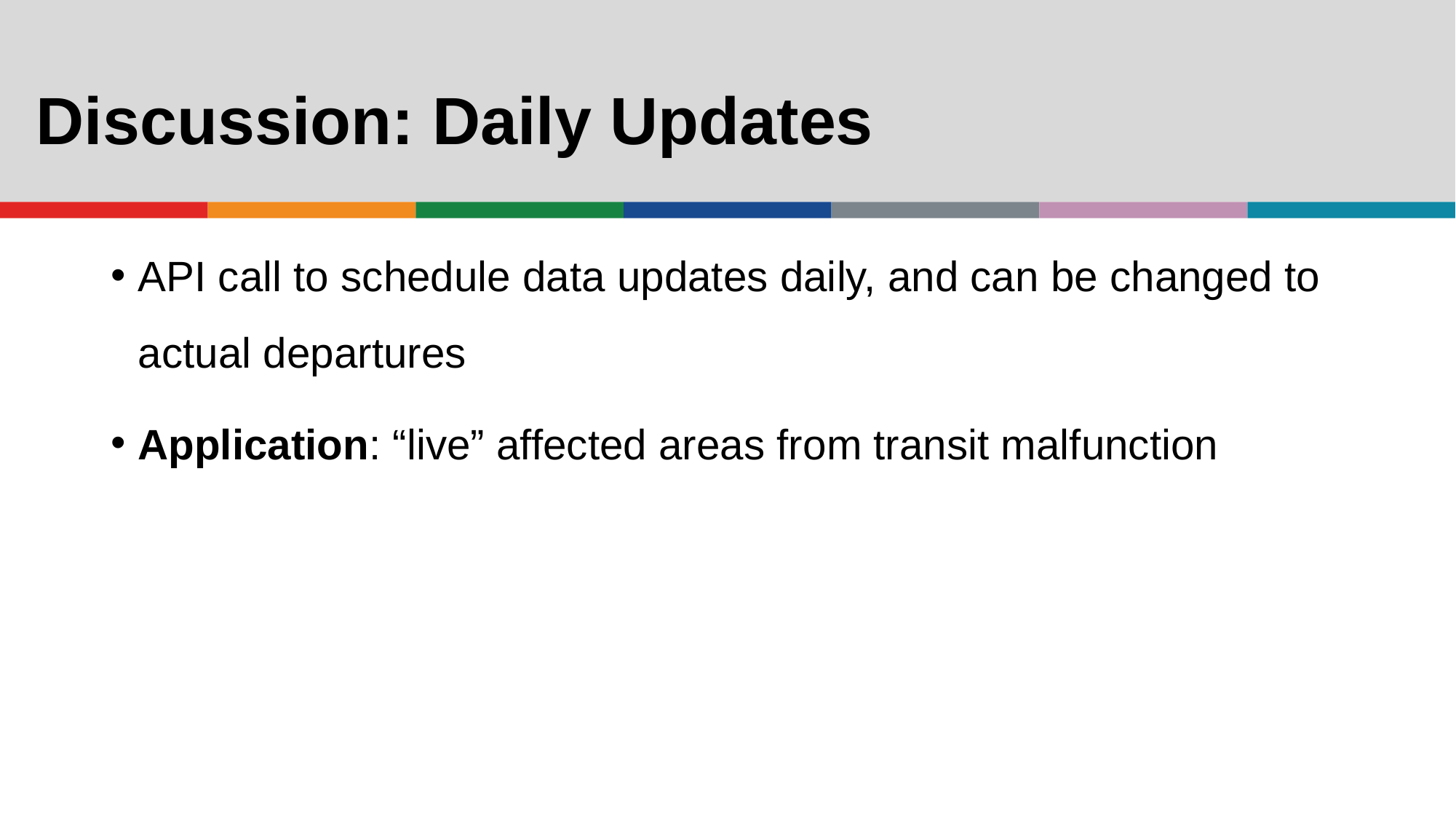

# Discussion: Daily Updates
API call to schedule data updates daily, and can be changed to actual departures
Application: “live” affected areas from transit malfunction